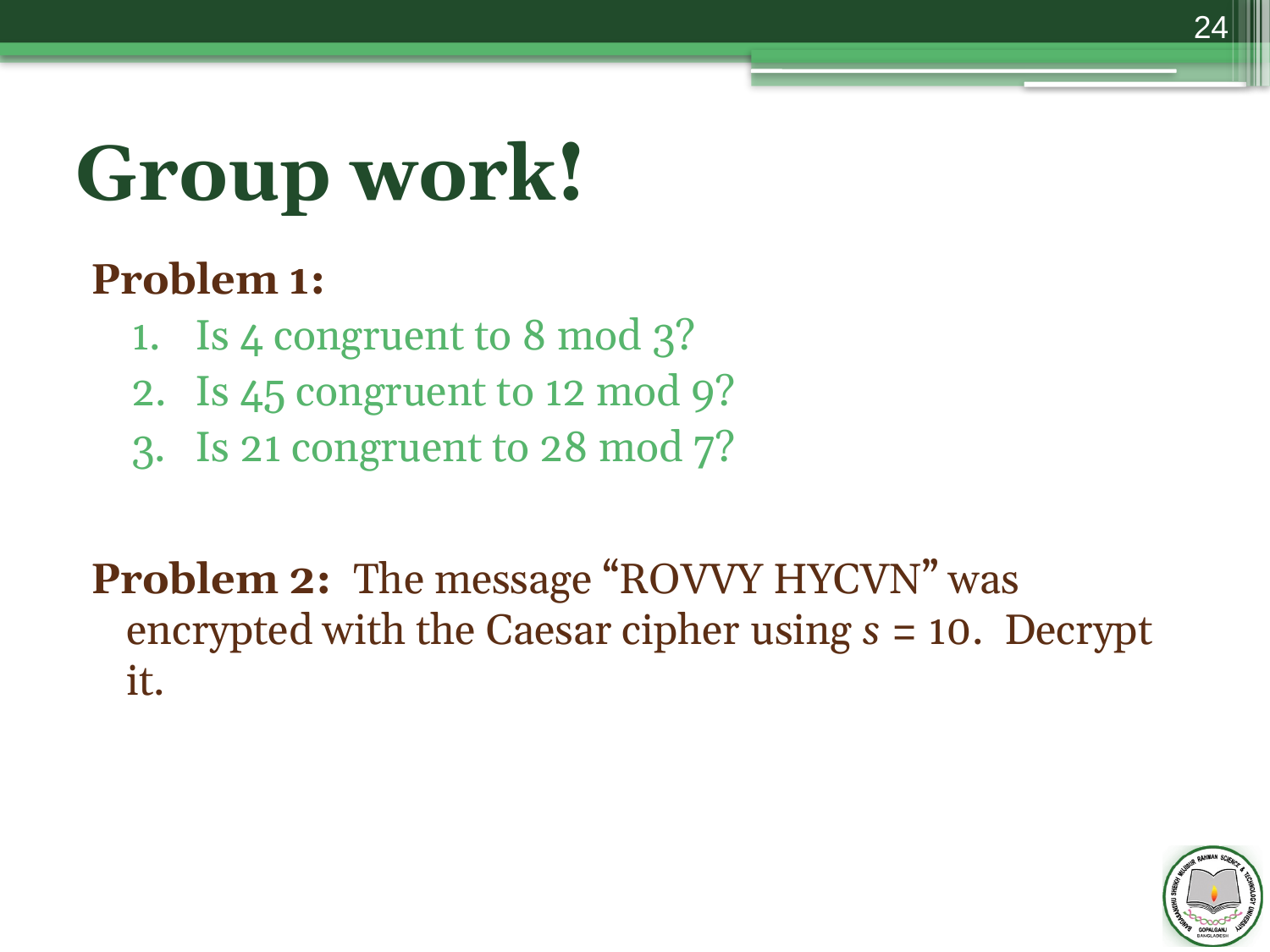

24
# Group work!
Problem 1:
Is 4 congruent to 8 mod 3?
Is 45 congruent to 12 mod 9?
Is 21 congruent to 28 mod 7?

Problem 2:  The message “ROVVY HYCVN” was encrypted with the Caesar cipher using s = 10.  Decrypt it.